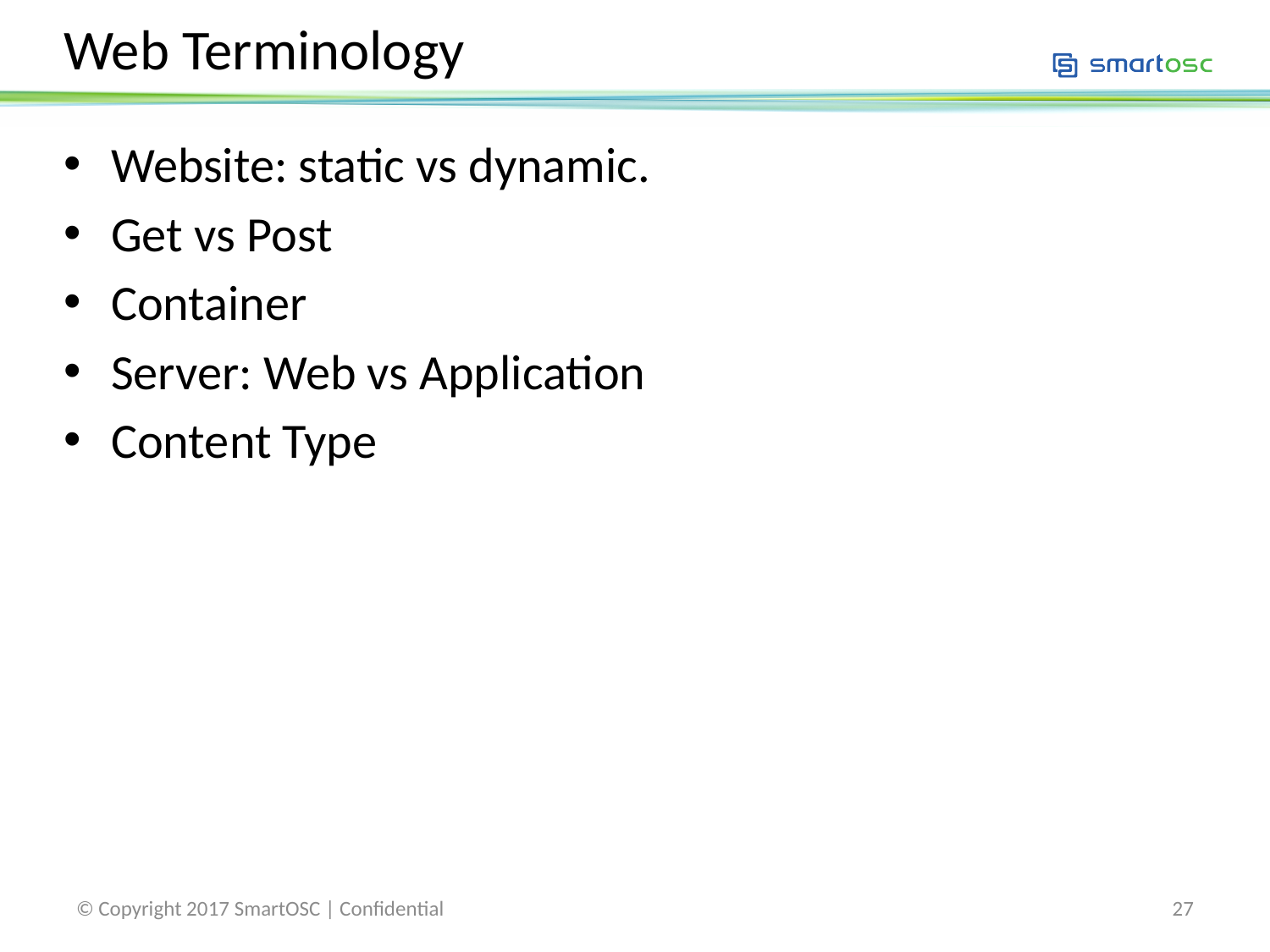

# Web Terminology
Website: static vs dynamic.
Get vs Post
Container
Server: Web vs Application
Content Type
© Copyright 2017 SmartOSC | Confidential
27